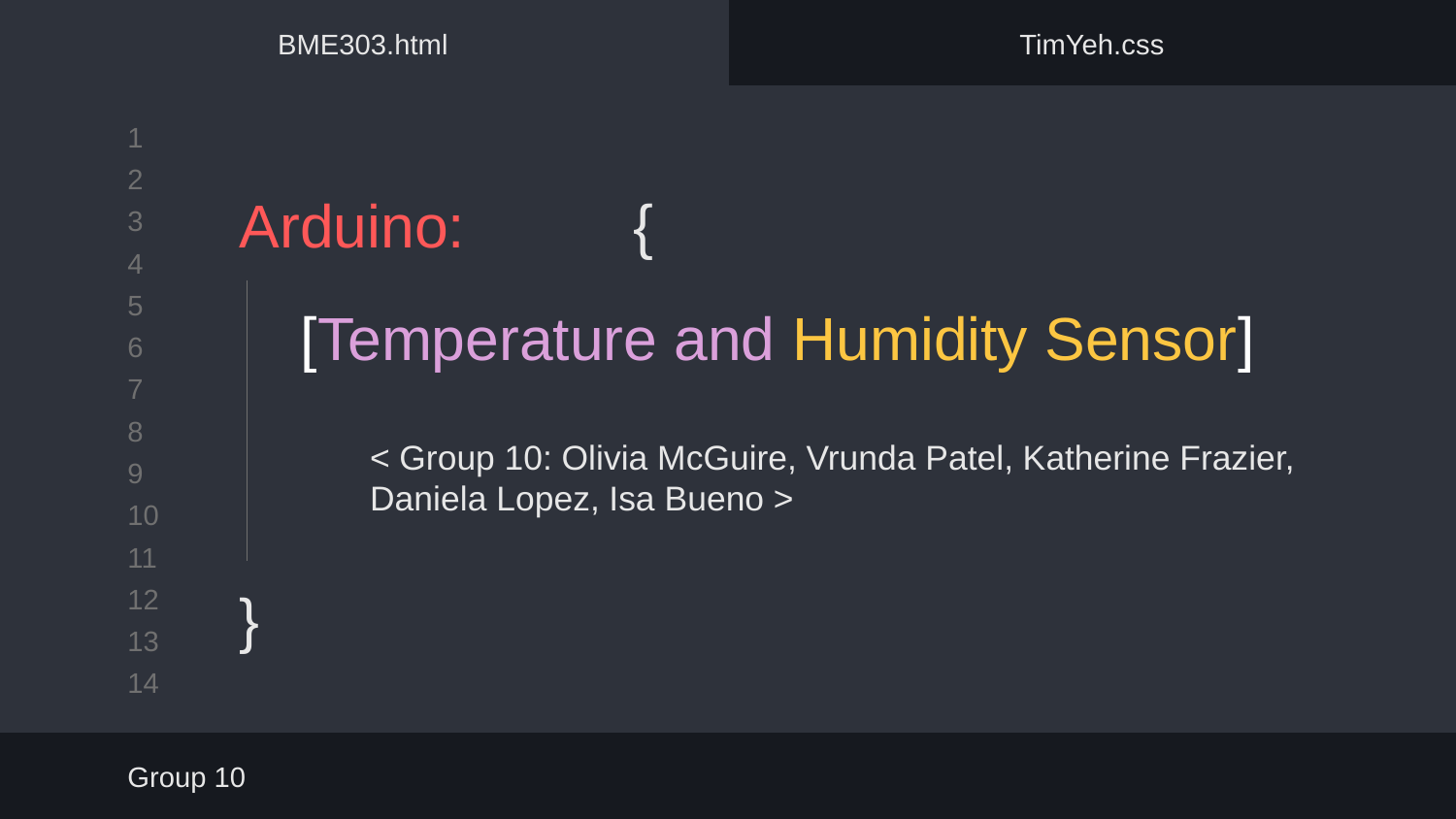

BME303.html
TimYeh.css
# Arduino:          {
}
[Temperature and Humidity Sensor]
< Group 10: Olivia McGuire, Vrunda Patel, Katherine Frazier, Daniela Lopez, Isa Bueno >
Group 10